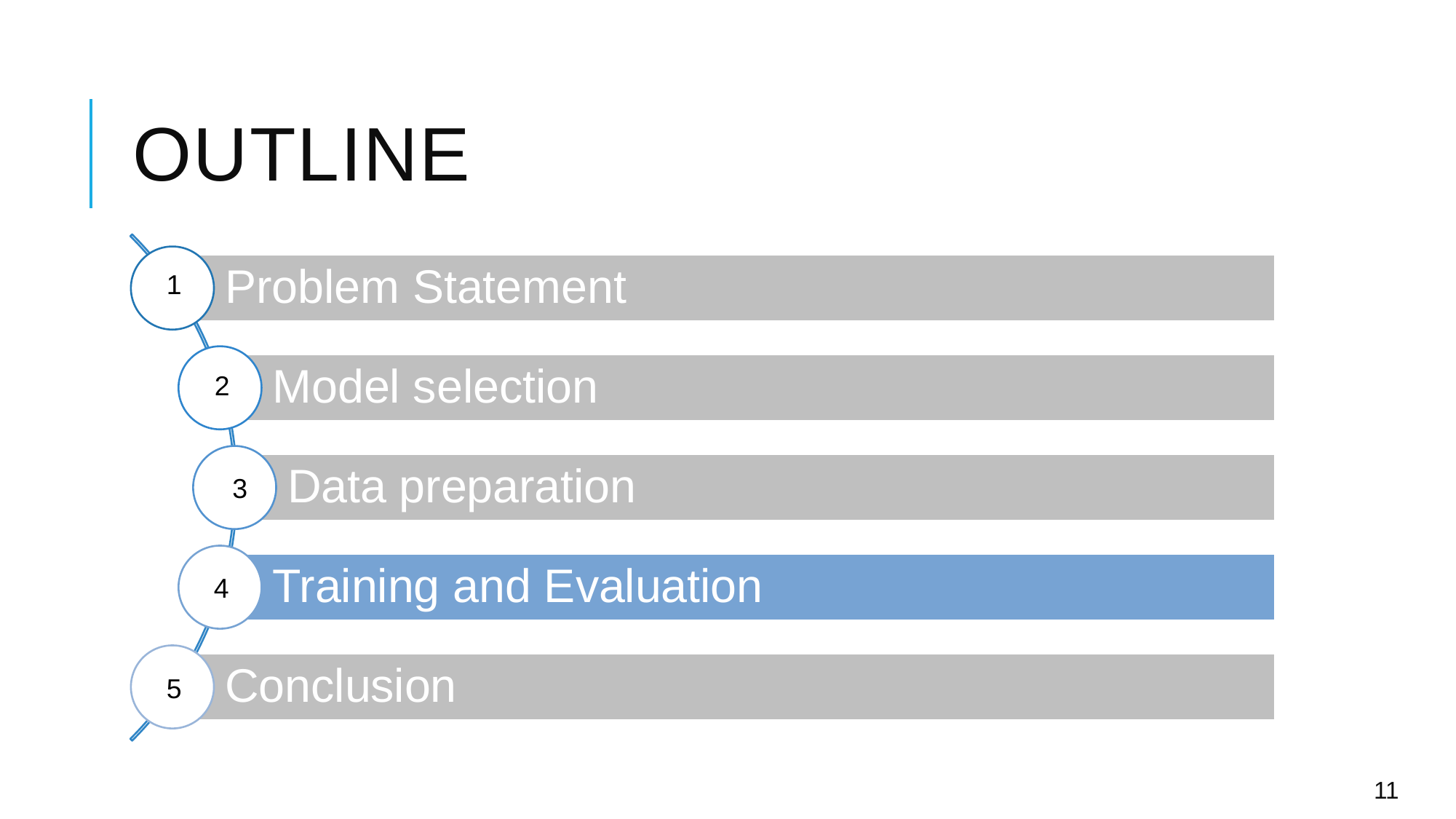

# Outline
Problem Statement
Model selection
Data preparation
Training and Evaluation
Conclusion
1
2
3
4
5
11